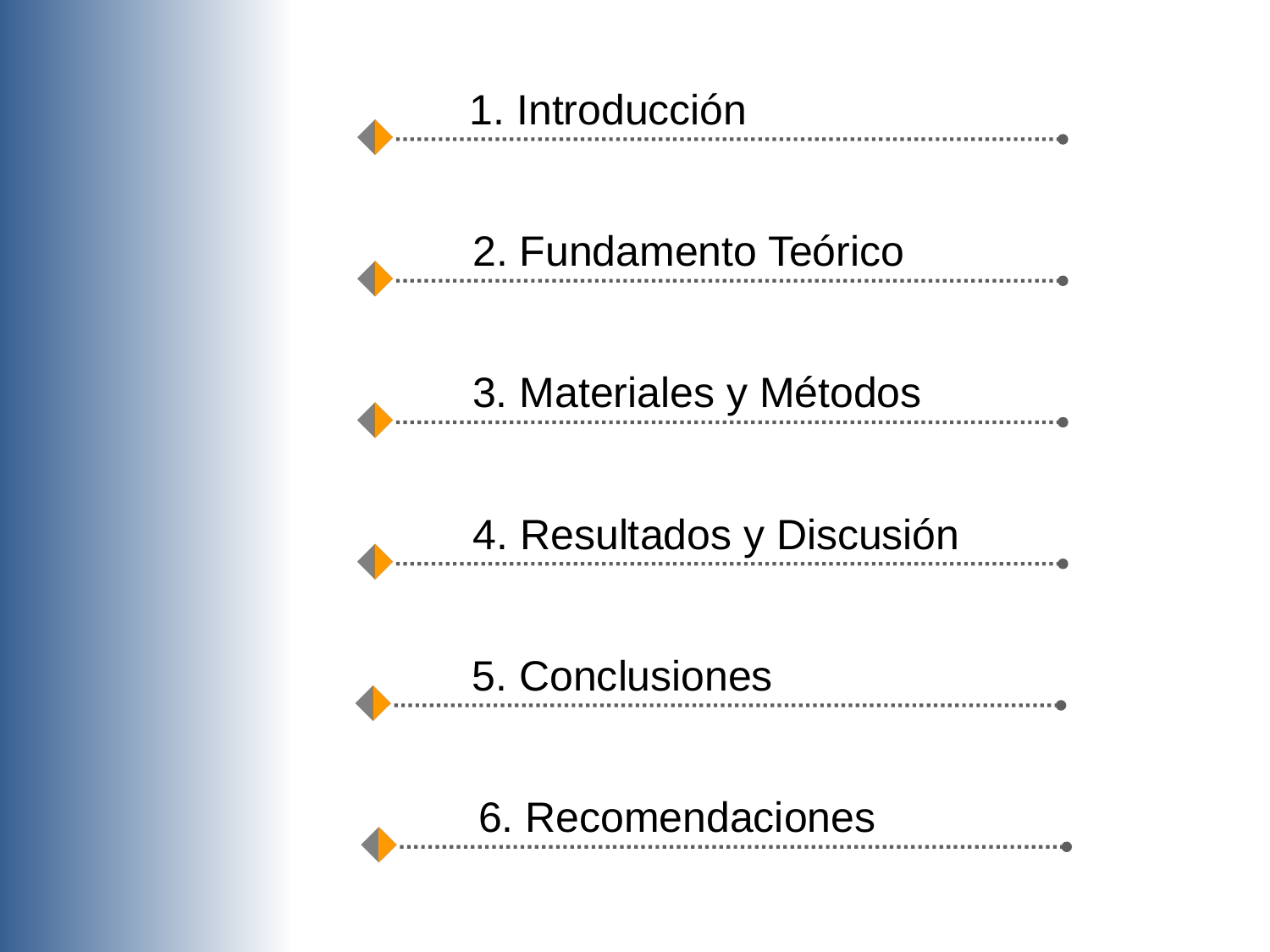

1. Introducción

2. Fundamento Teórico

3. Materiales y Métodos

4. Resultados y Discusión

5. Conclusiones

6. Recomendaciones